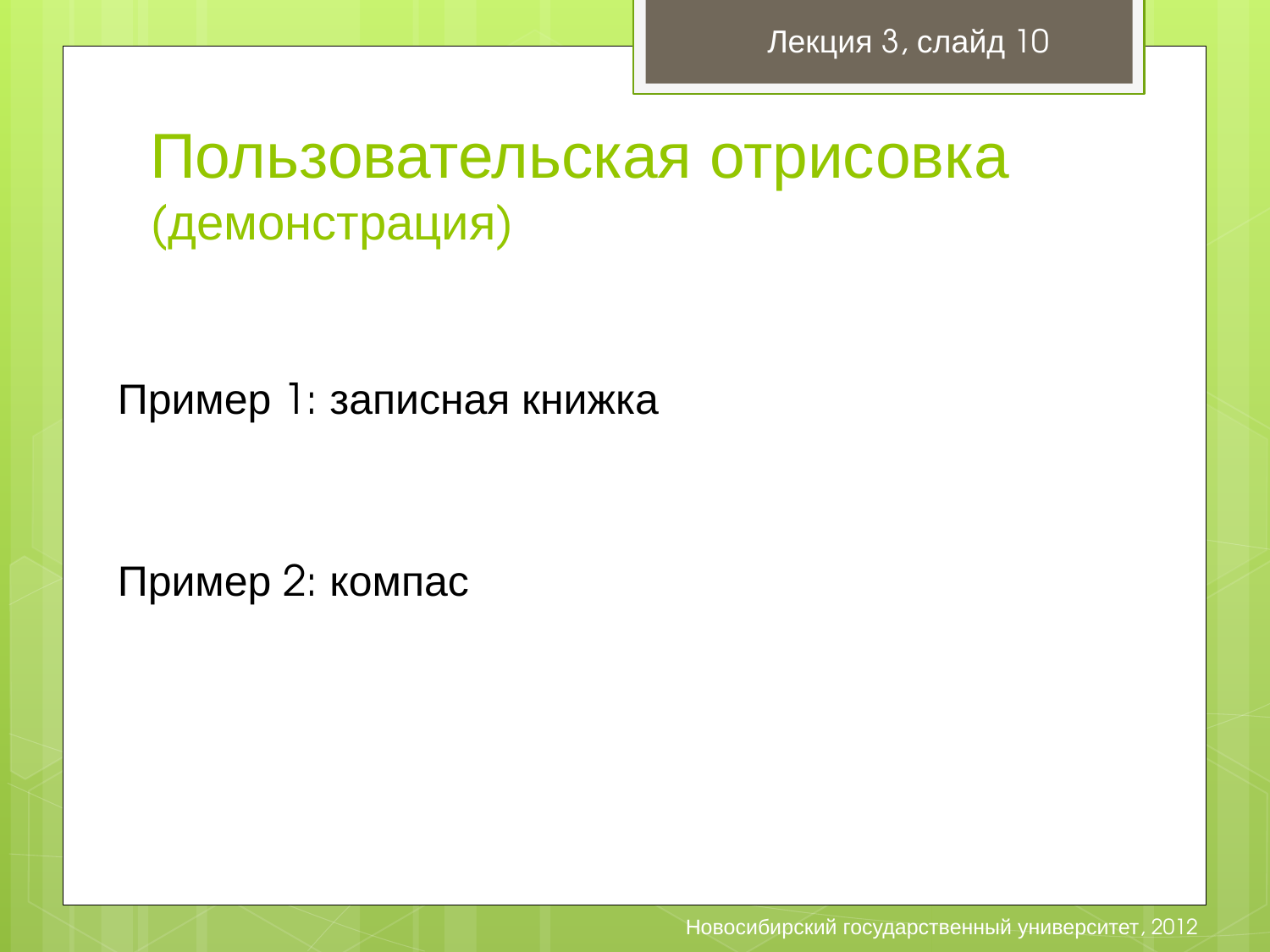

Лекция 3, слайд 10
# Пользовательская отрисовка (демонстрация)
Пример 1: записная книжка
Пример 2: компас
Новосибирский государственный университет, 2012